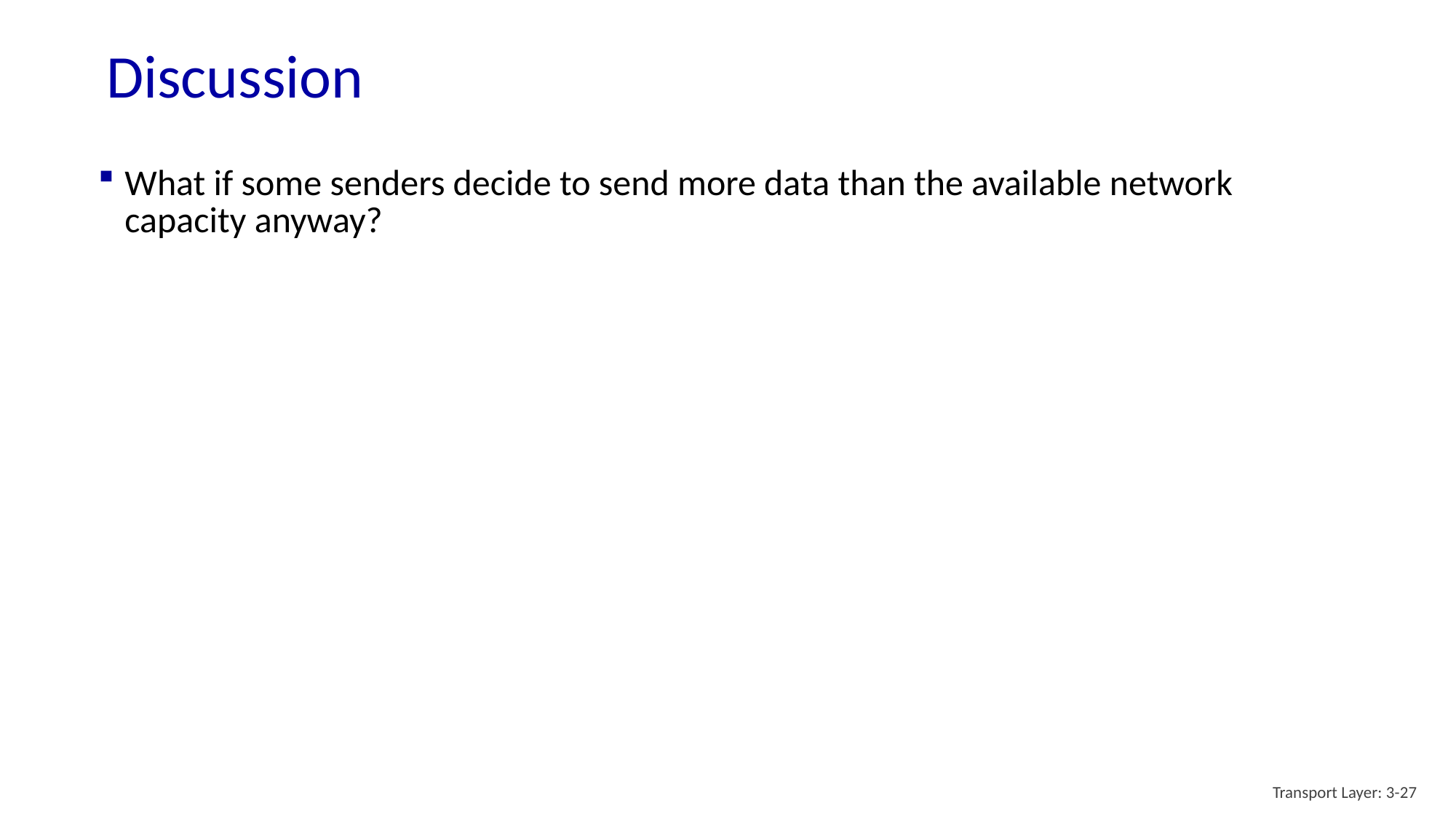

# Discussion
What if some senders decide to send more data than the available network capacity anyway?
Transport Layer: 3-27